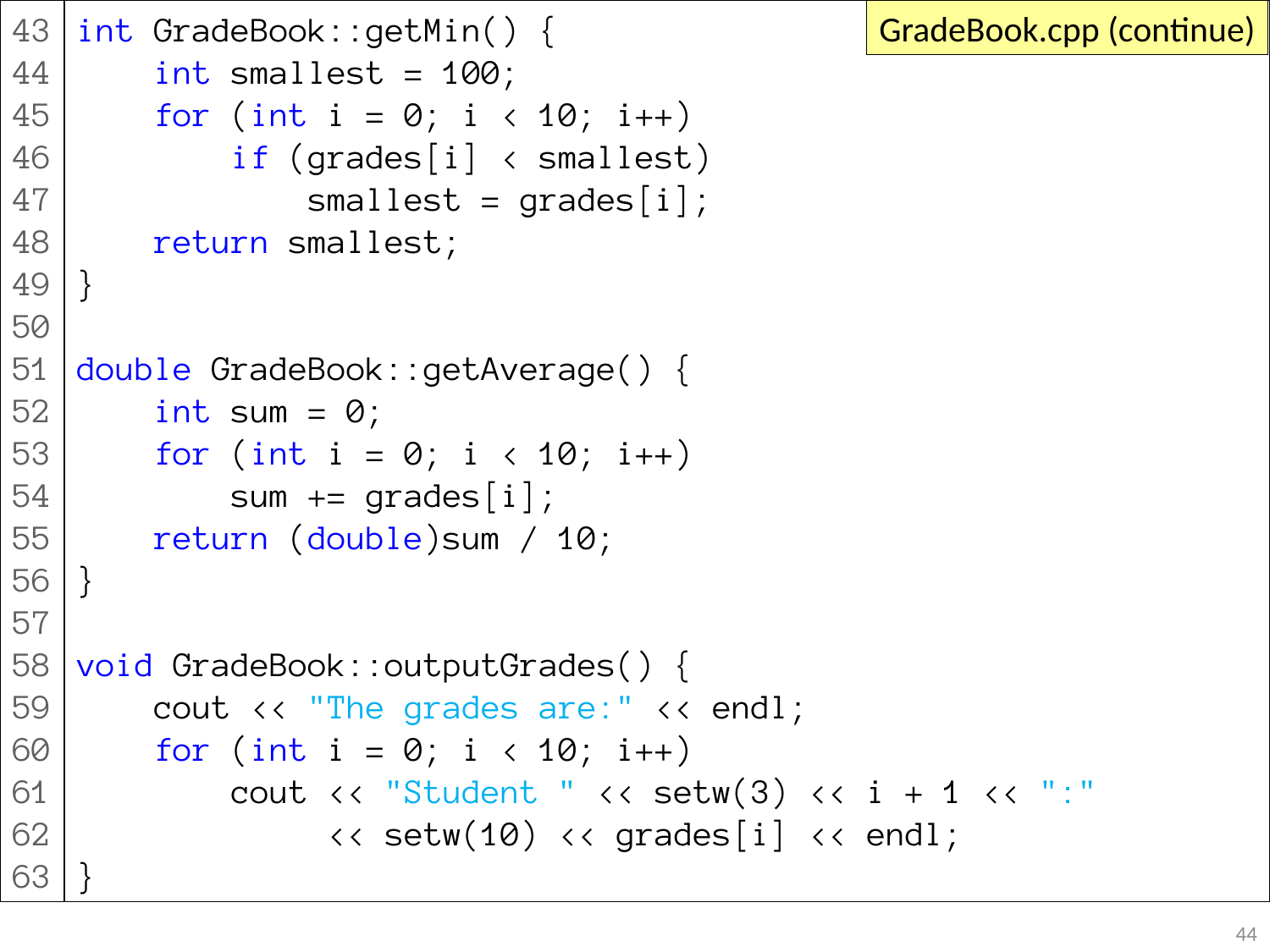

43
44
45
46
47
48
49
50
51
52
53
54
55
56
57
58
59
60
61
62
63
int GradeBook::getMin() {
    int smallest = 100;
    for (int i = 0; i < 10; i++)
        if (grades[i] < smallest)
            smallest = grades[i];
    return smallest;
}

double GradeBook::getAverage() {
    int sum = 0;
    for (int i = 0; i < 10; i++)
        sum += grades[i];
    return (double)sum / 10;
}

void GradeBook::outputGrades() {
    cout << "The grades are:" << endl;
    for (int i = 0; i < 10; i++)
        cout << "Student " << setw(3) << i + 1 << ":"
             << setw(10) << grades[i] << endl;
}
GradeBook.cpp (continue)
44